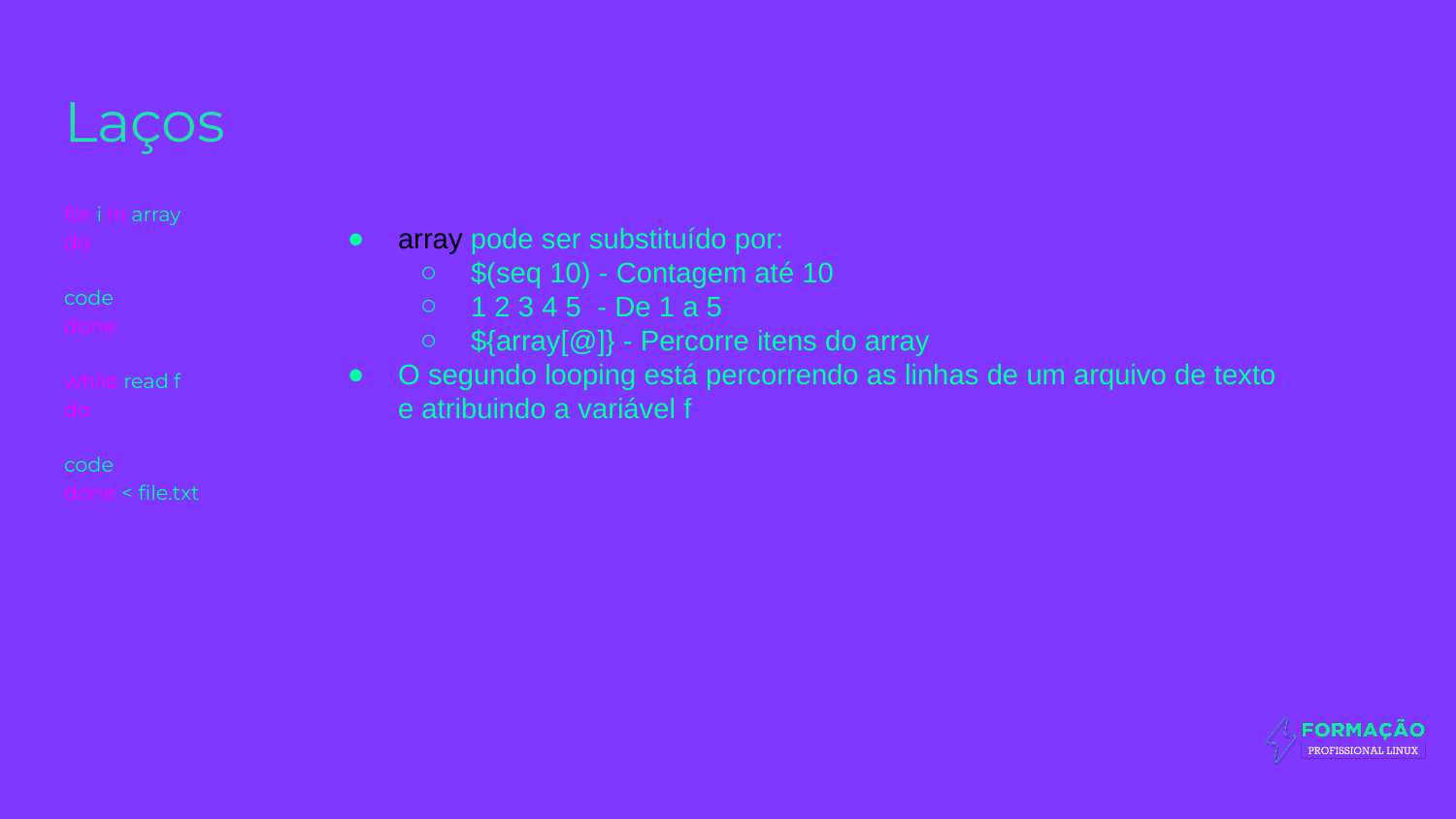

# Laços
for i in array
do
	code
done

while read f
do
	code
done < file.txt
array pode ser substituído por:
$(seq 10) - Contagem até 10
1 2 3 4 5  - De 1 a 5
${array[@]} - Percorre itens do array
O segundo looping está percorrendo as linhas de um arquivo de texto e atribuindo a variável f